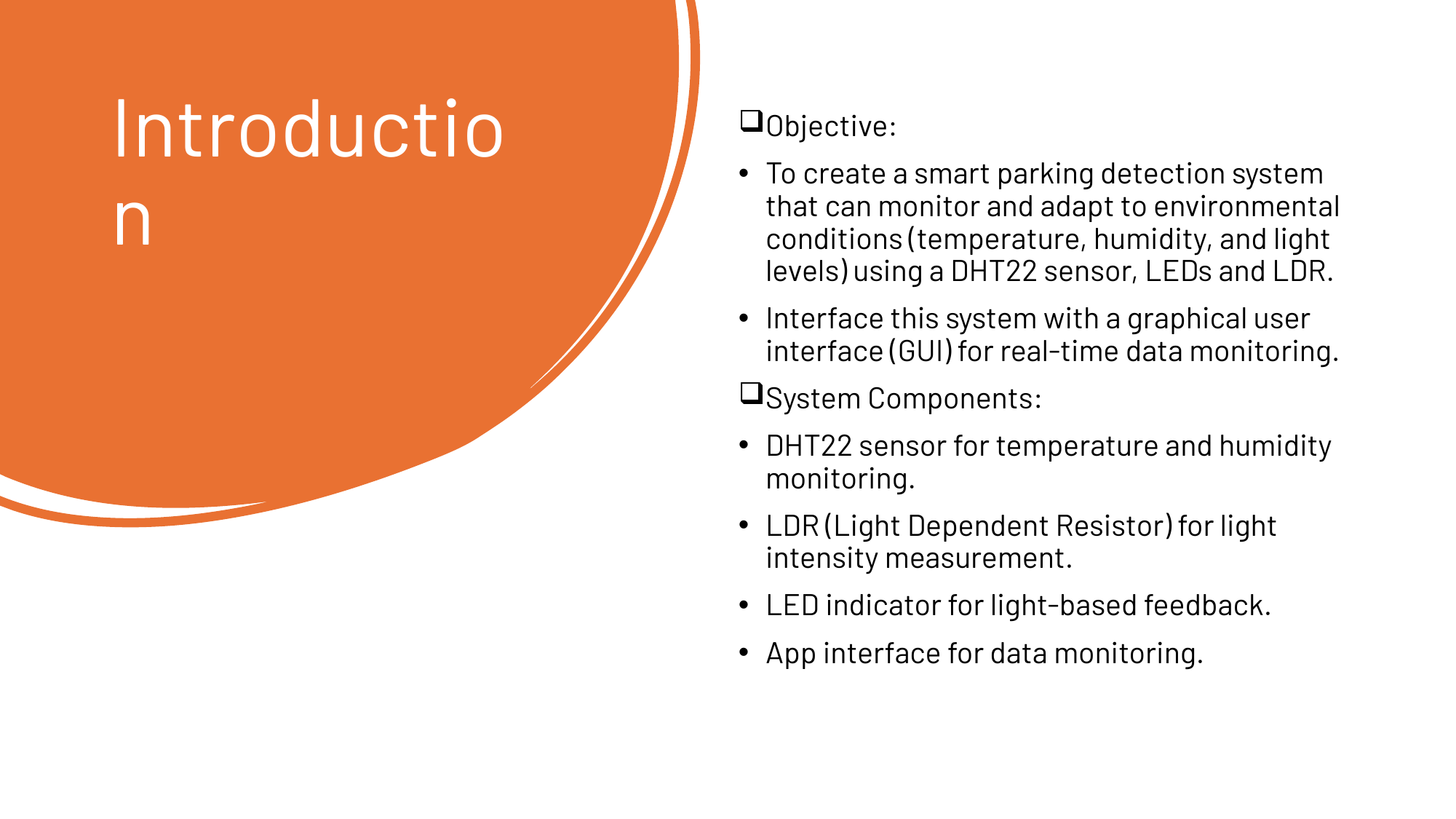

# Introduction
Objective:
To create a smart parking detection system that can monitor and adapt to environmental conditions (temperature, humidity, and light levels) using a DHT22 sensor, LEDs and LDR.
Interface this system with a graphical user interface (GUI) for real-time data monitoring.
System Components:
DHT22 sensor for temperature and humidity monitoring.
LDR (Light Dependent Resistor) for light intensity measurement.
LED indicator for light-based feedback.
App interface for data monitoring.